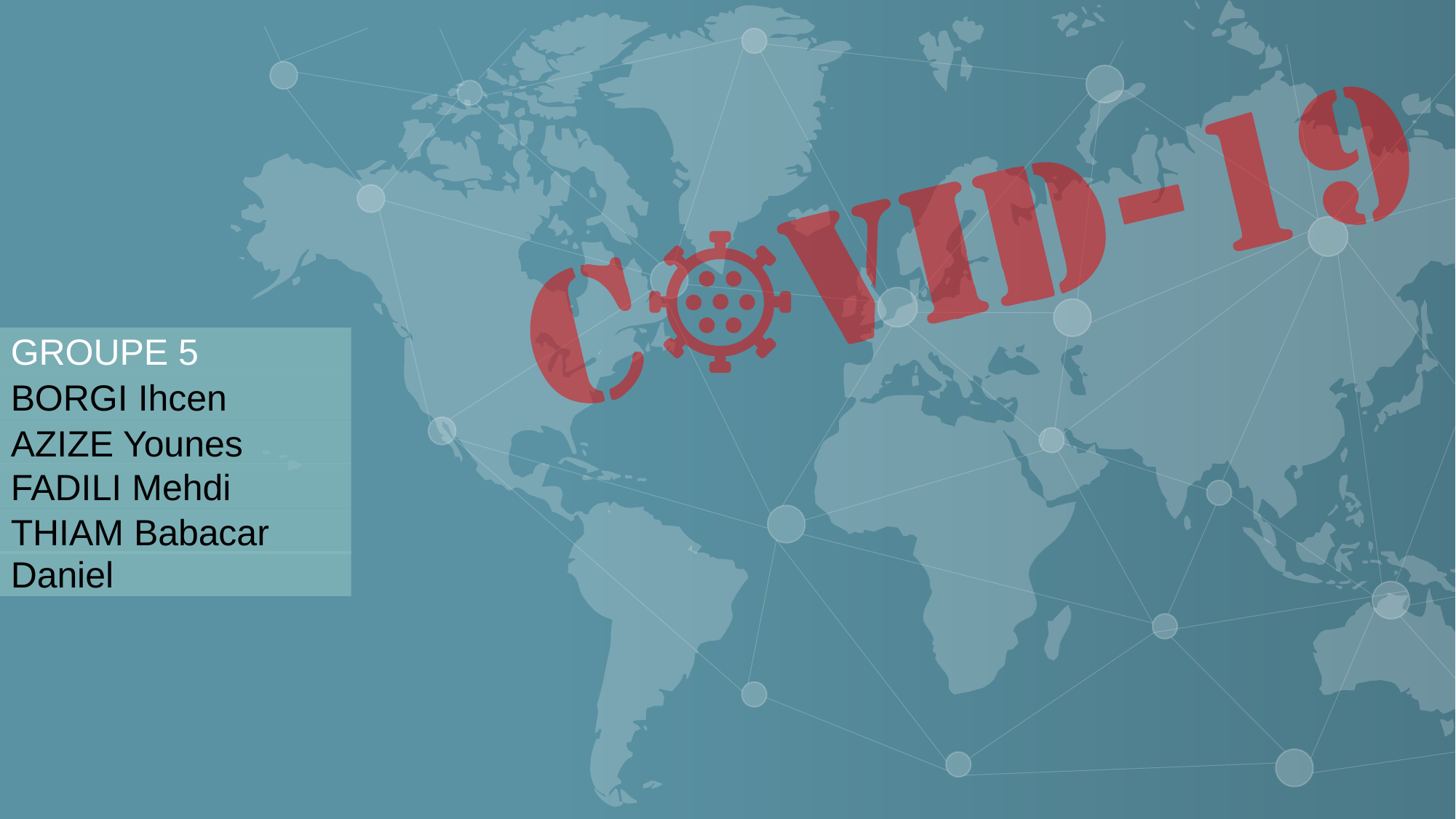

GROUPE 5
BORGI Ihcen

AZIZE Younes
FADILI Mehdi
THIAM Babacar
Daniel